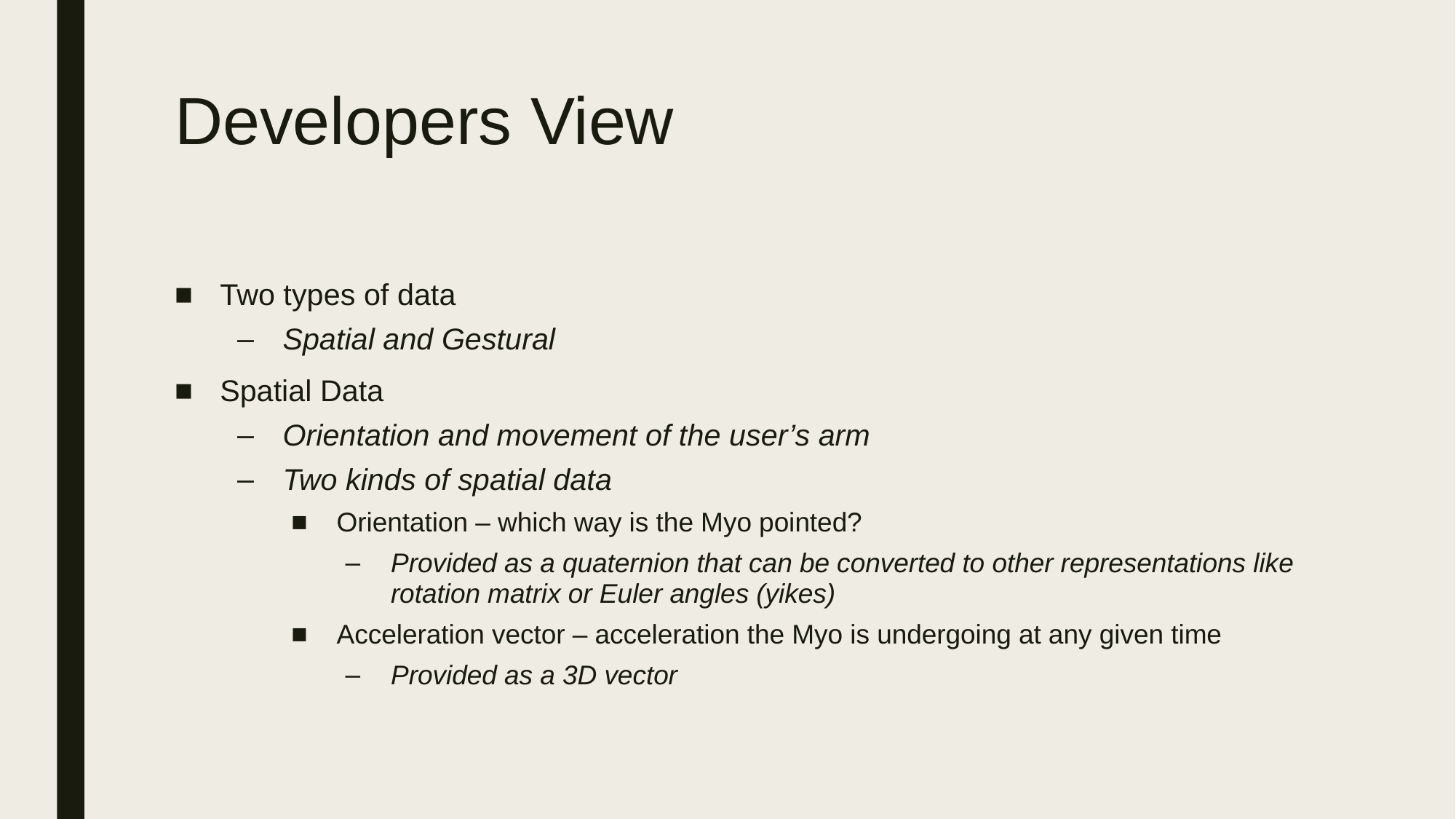

# Developers View
Two types of data
Spatial and Gestural
Spatial Data
Orientation and movement of the user’s arm
Two kinds of spatial data
Orientation – which way is the Myo pointed?
Provided as a quaternion that can be converted to other representations like rotation matrix or Euler angles (yikes)
Acceleration vector – acceleration the Myo is undergoing at any given time
Provided as a 3D vector